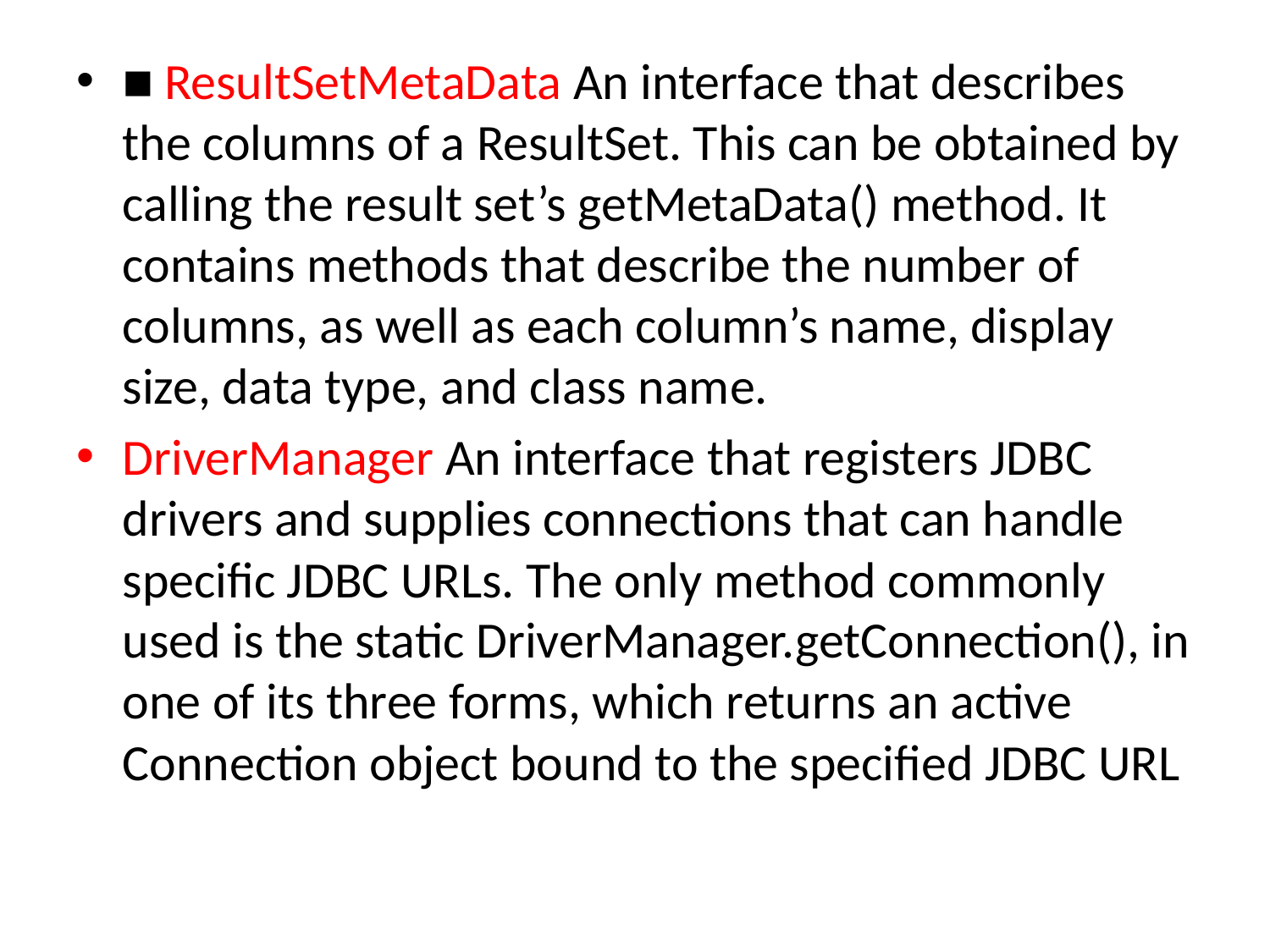

■ ResultSetMetaData An interface that describes the columns of a ResultSet. This can be obtained by calling the result set’s getMetaData() method. It contains methods that describe the number of columns, as well as each column’s name, display size, data type, and class name.
DriverManager An interface that registers JDBC drivers and supplies connections that can handle specific JDBC URLs. The only method commonly used is the static DriverManager.getConnection(), in one of its three forms, which returns an active Connection object bound to the specified JDBC URL